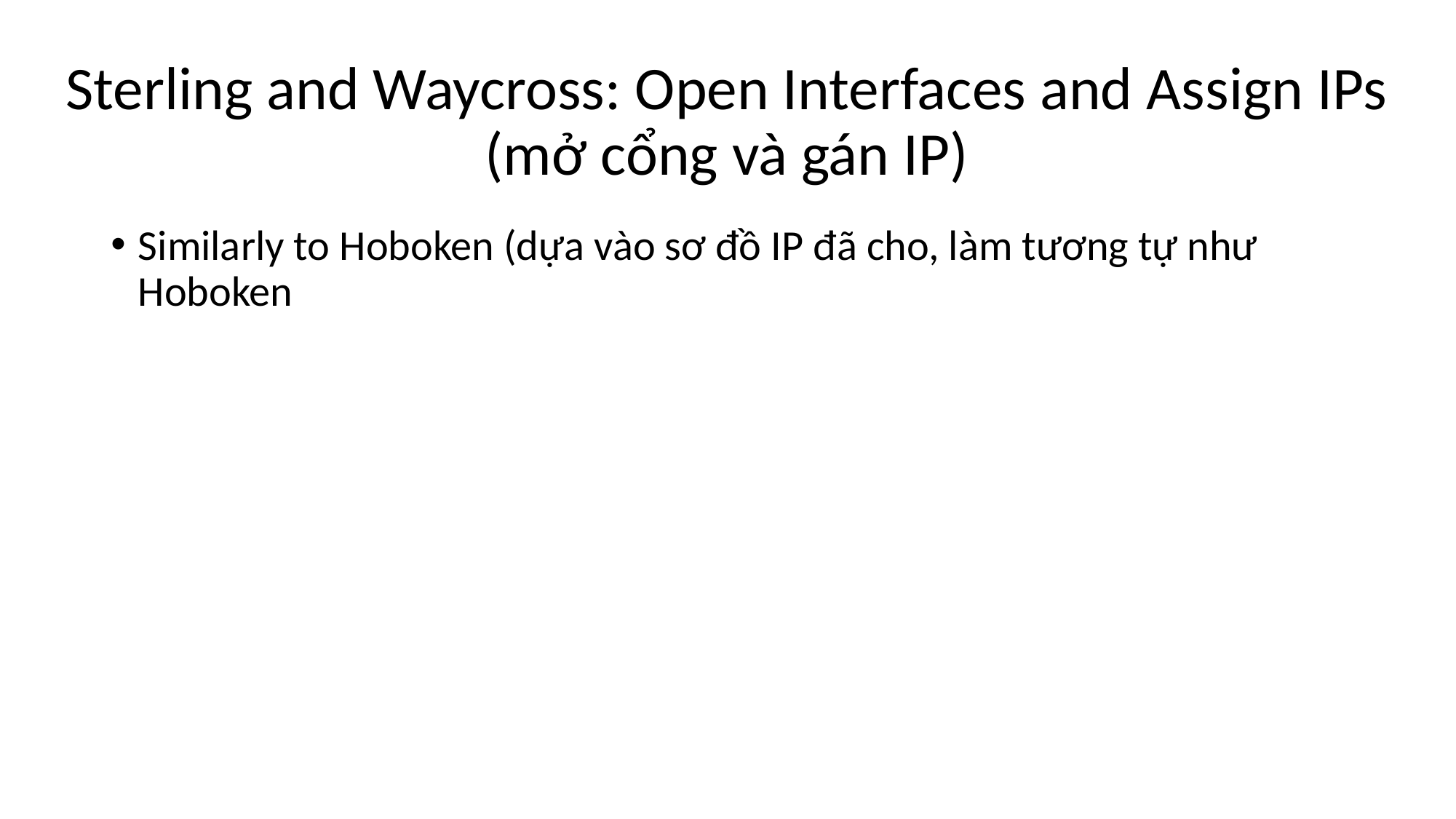

# Sterling and Waycross: Open Interfaces and Assign IPs (mở cổng và gán IP)
Similarly to Hoboken (dựa vào sơ đồ IP đã cho, làm tương tự như Hoboken